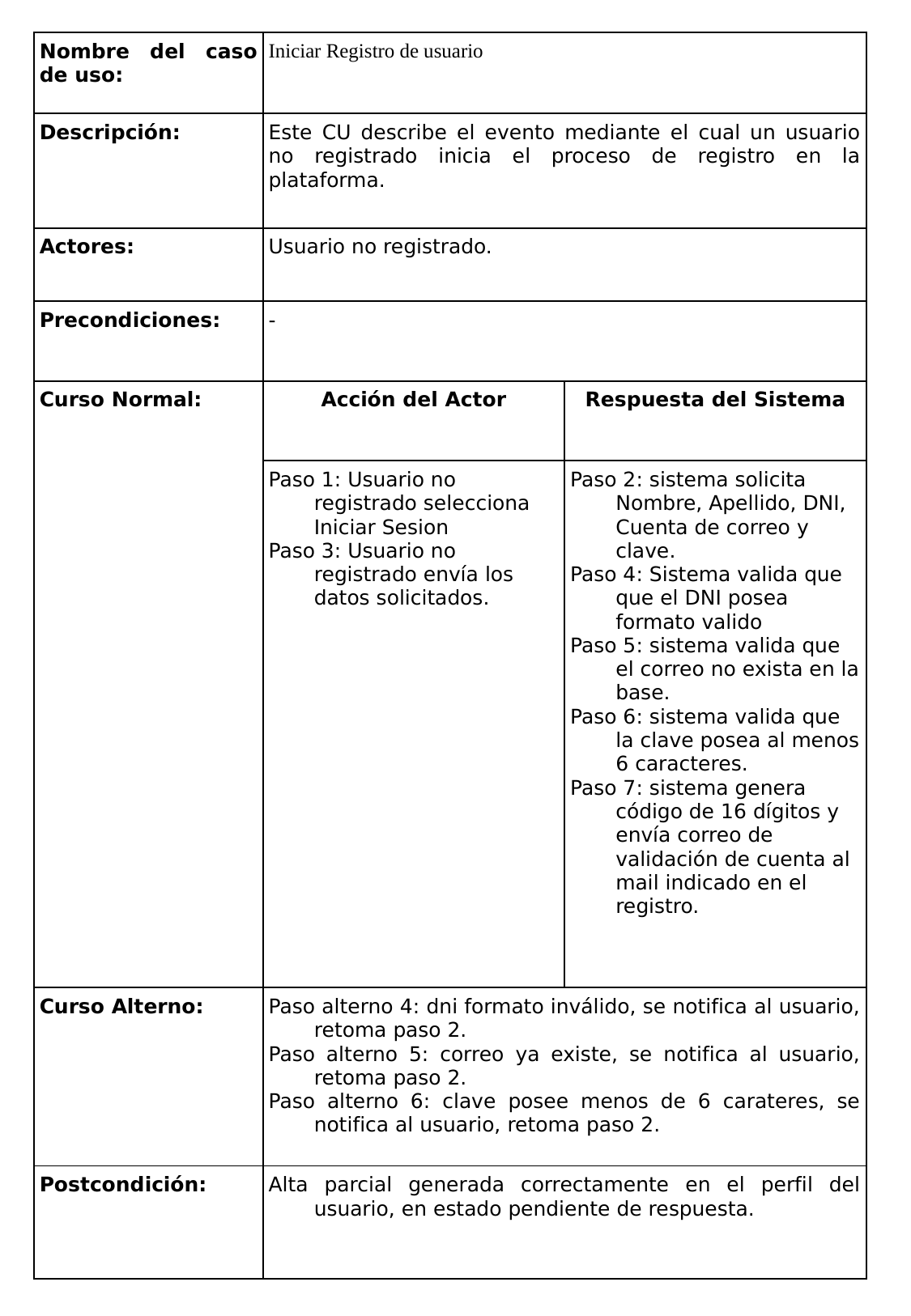

| Nombre del caso de uso: | Iniciar Registro de usuario |  |
| --- | --- | --- |
| Descripción: | Este CU describe el evento mediante el cual un usuario no registrado inicia el proceso de registro en la plataforma. |  |
| Actores: | Usuario no registrado. |  |
| Precondiciones: | - |  |
| Curso Normal: | Acción del Actor | Respuesta del Sistema |
|  | Paso 1: Usuario no registrado selecciona Iniciar Sesion Paso 3: Usuario no registrado envía los datos solicitados. | Paso 2: sistema solicita Nombre, Apellido, DNI, Cuenta de correo y clave. Paso 4: Sistema valida que que el DNI posea formato valido Paso 5: sistema valida que el correo no exista en la base. Paso 6: sistema valida que la clave posea al menos 6 caracteres. Paso 7: sistema genera código de 16 dígitos y envía correo de validación de cuenta al mail indicado en el registro. |
| Curso Alterno: | Paso alterno 4: dni formato inválido, se notifica al usuario, retoma paso 2. Paso alterno 5: correo ya existe, se notifica al usuario, retoma paso 2. Paso alterno 6: clave posee menos de 6 carateres, se notifica al usuario, retoma paso 2. |  |
| Postcondición: | Alta parcial generada correctamente en el perfil del usuario, en estado pendiente de respuesta. |  |